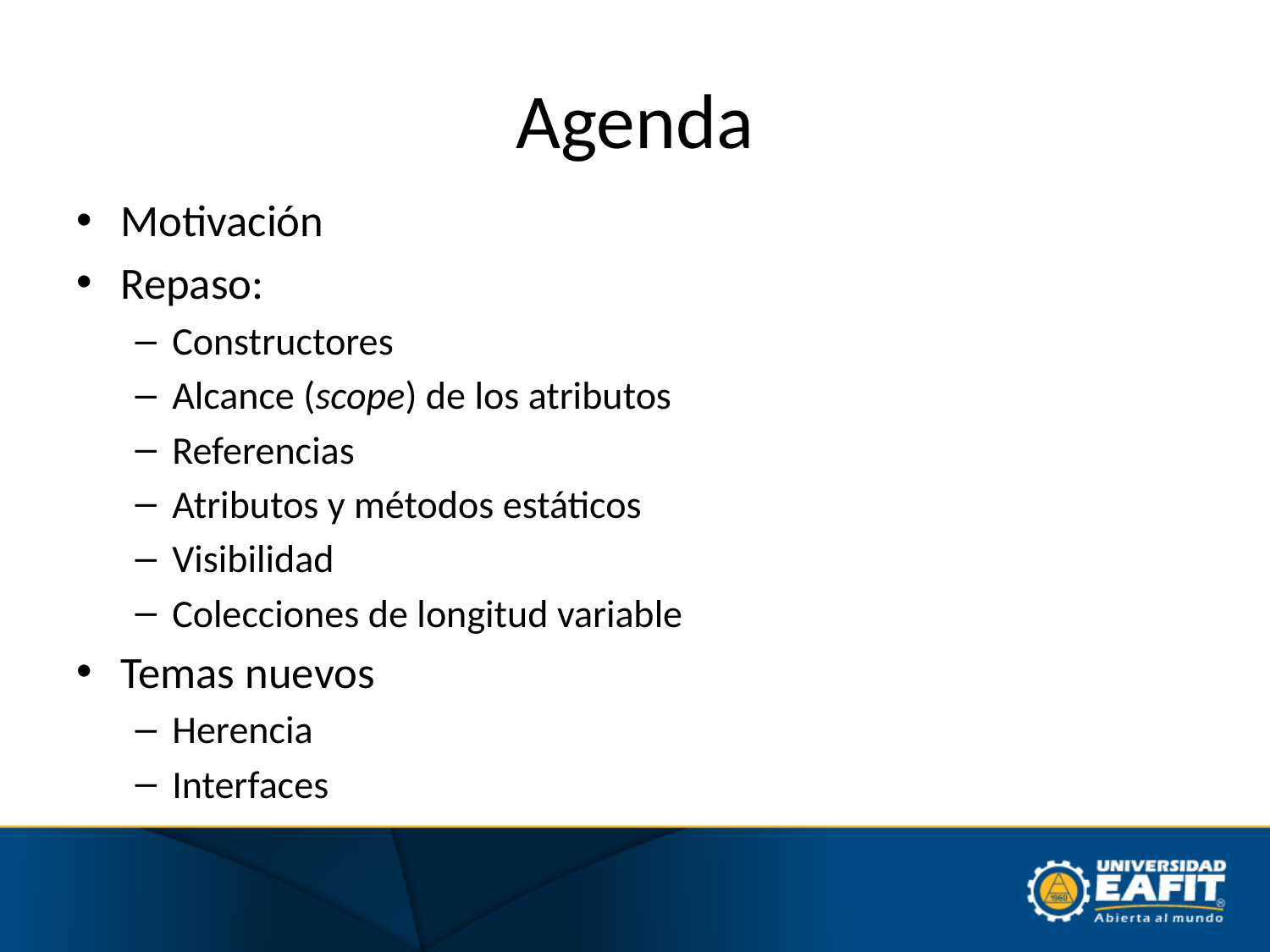

# Agenda
Motivación
Repaso:
Constructores
Alcance (scope) de los atributos
Referencias
Atributos y métodos estáticos
Visibilidad
Colecciones de longitud variable
Temas nuevos
Herencia
Interfaces